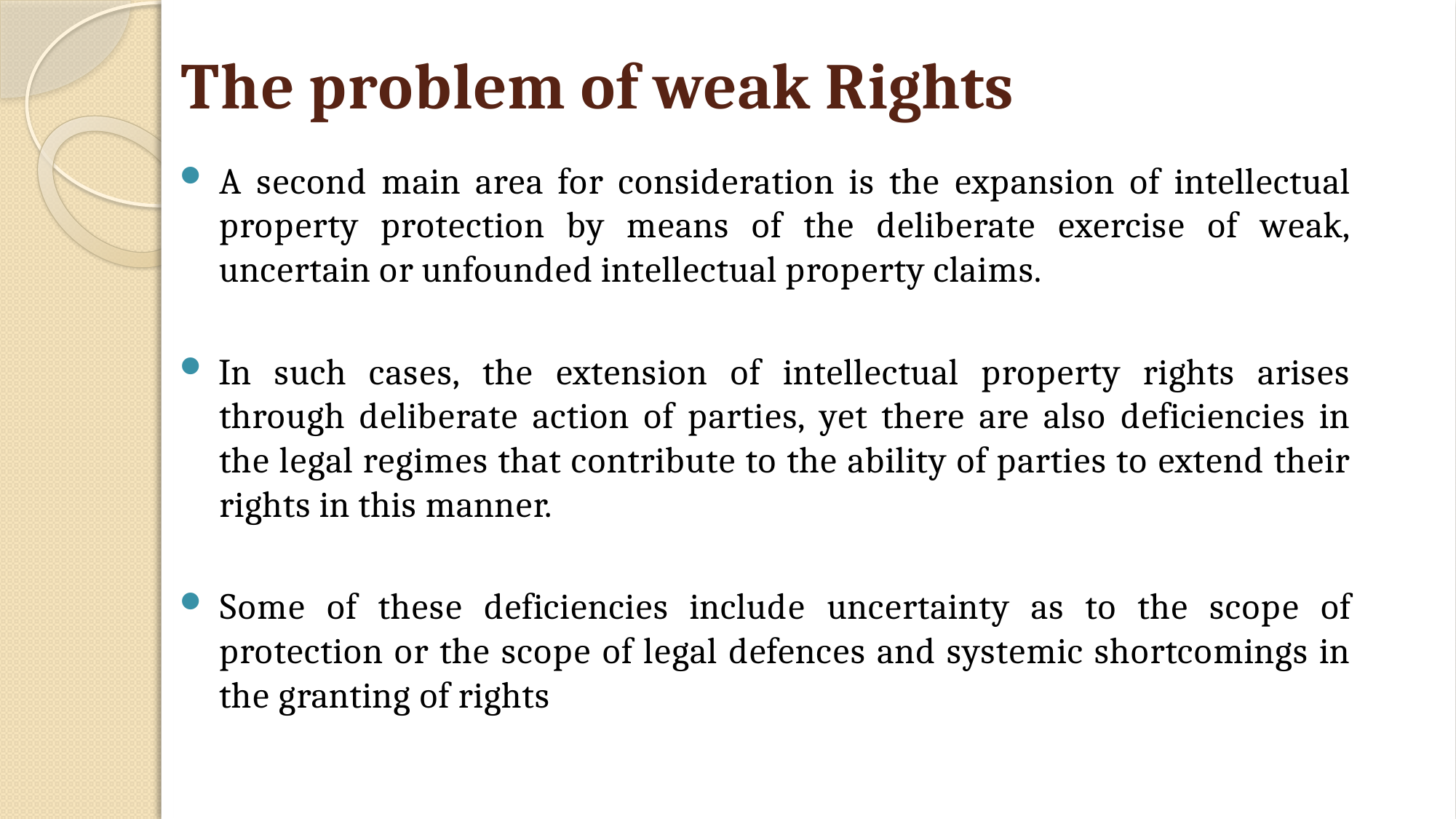

# The problem of weak Rights
A second main area for consideration is the expansion of intellectual property protection by means of the deliberate exercise of weak, uncertain or unfounded intellectual property claims.

In such cases, the extension of intellectual property rights arises through deliberate action of parties, yet there are also deficiencies in the legal regimes that contribute to the ability of parties to extend their rights in this manner.

Some of these deficiencies include uncertainty as to the scope of protection or the scope of legal defences and systemic shortcomings in the granting of rights